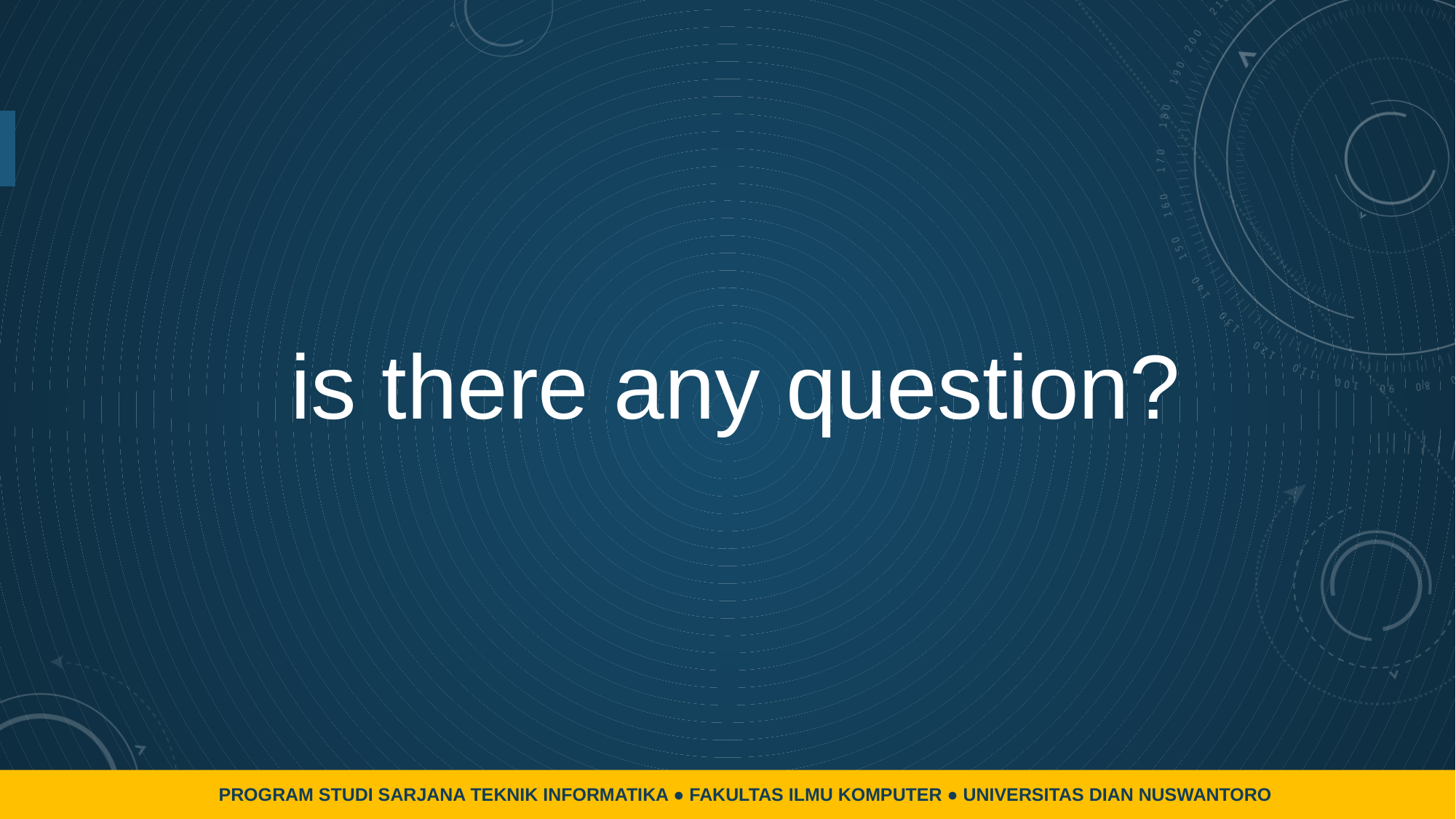

is there any question?

PROGRAM STUDI SARJANA TEKNIK INFORMATIKA ● FAKULTAS ILMU KOMPUTER ● UNIVERSITAS DIAN NUSWANTORO